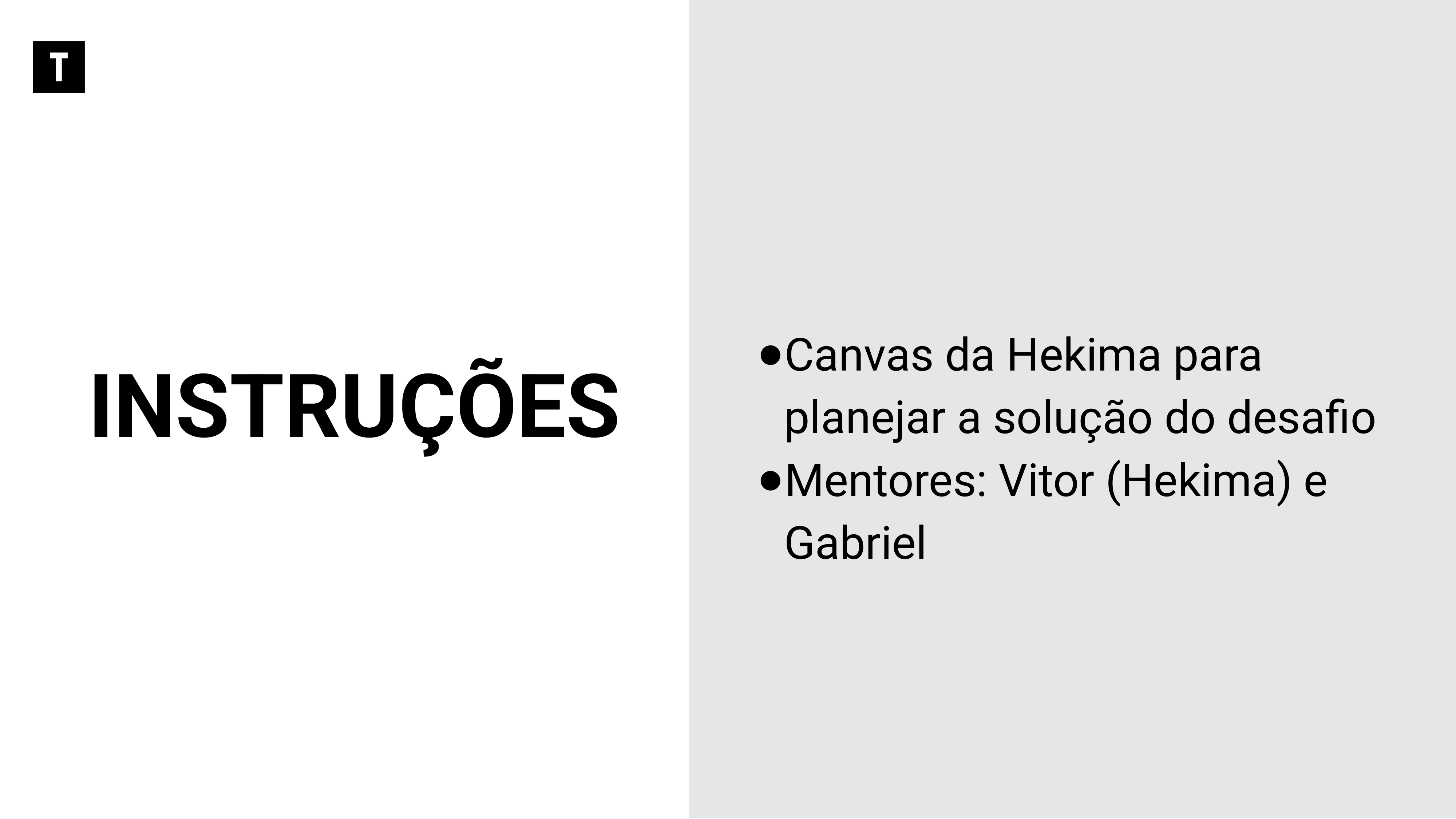

Canvas da Hekima para planejar a solução do desafio
Mentores: Vitor (Hekima) e Gabriel
INSTRUÇÕES